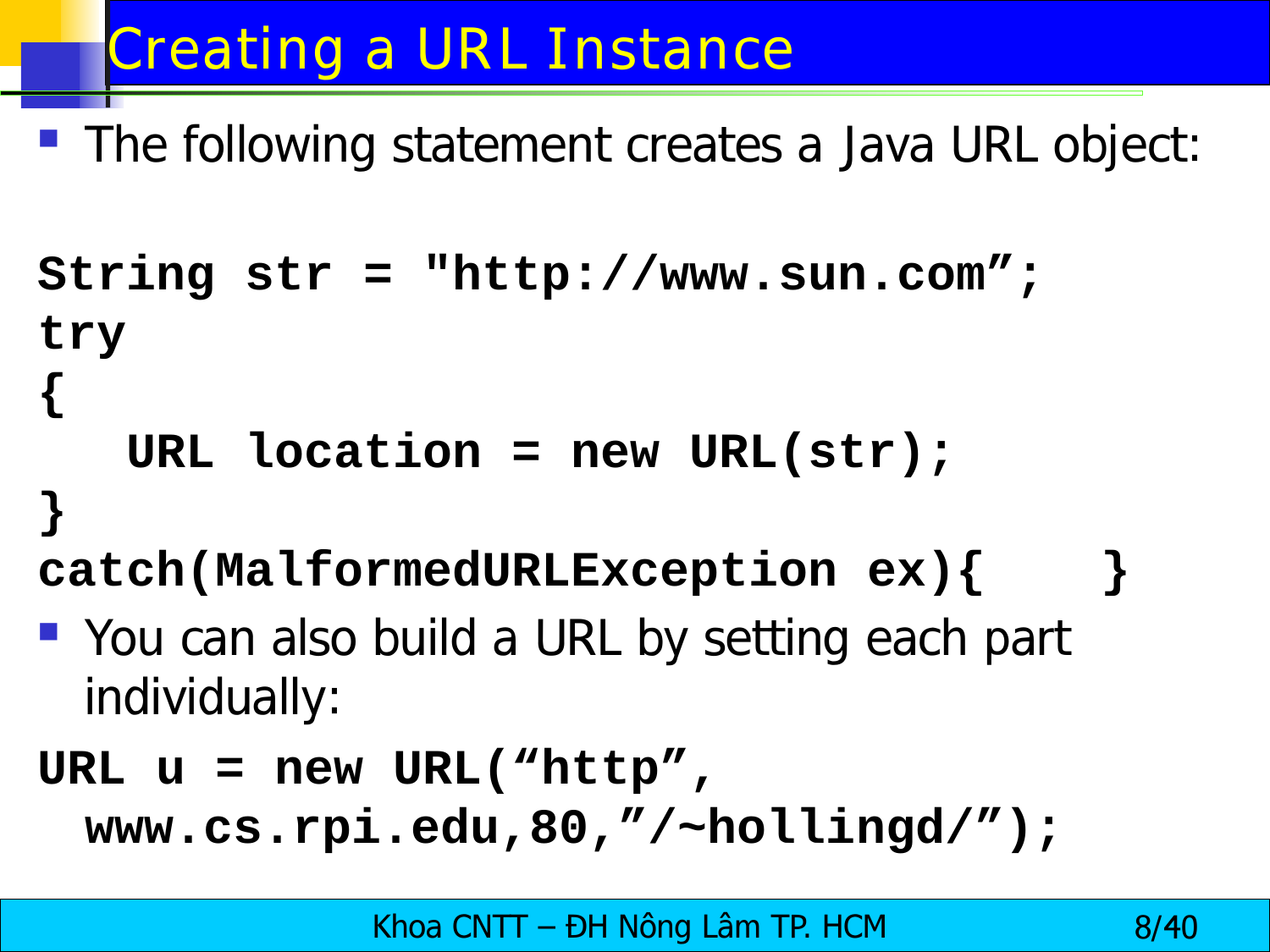

# Creating a URL Instance
The following statement creates a Java URL object:

String str = "http://www.sun.com”;
try
{
   URL location = new URL(str);
}
catch(MalformedURLException ex){	}
You can also build a URL by setting each part individually:
URL u = new URL(“http”, www.cs.rpi.edu,80,”/~hollingd/”);